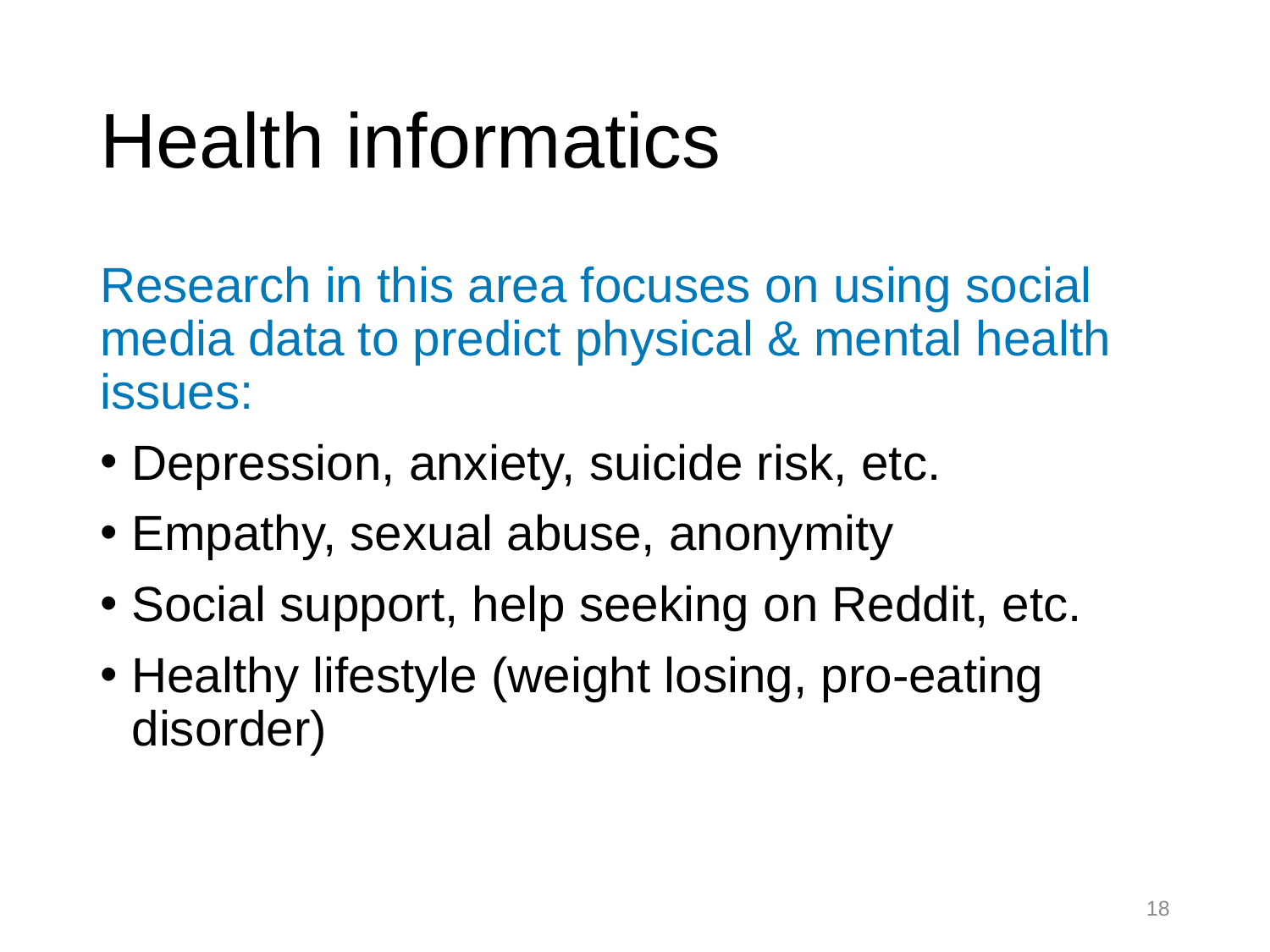

# Health informatics
Research in this area focuses on using social media data to predict physical & mental health issues:
Depression, anxiety, suicide risk, etc.
Empathy, sexual abuse, anonymity
Social support, help seeking on Reddit, etc.
Healthy lifestyle (weight losing, pro-eating disorder)
18